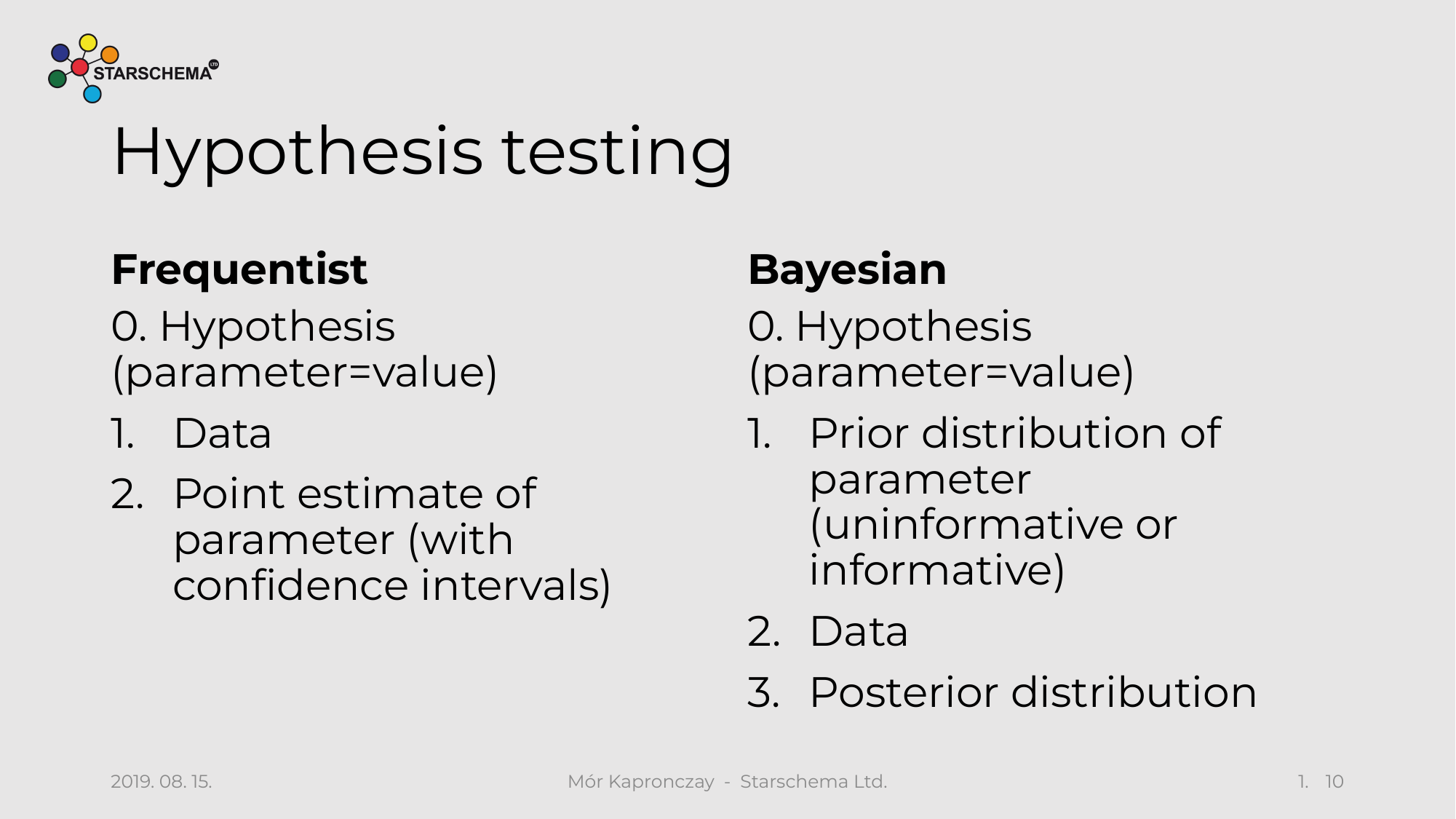

# Hypothesis testing
Frequentist
Bayesian
0. Hypothesis (parameter=value)
Data
Point estimate of parameter (with confidence intervals)

0. Hypothesis (parameter=value)
Prior distribution of parameter (uninformative or informative)
Data
Posterior distribution

2019. 08. 15.
Mór Kapronczay  -  Starschema Ltd.
10